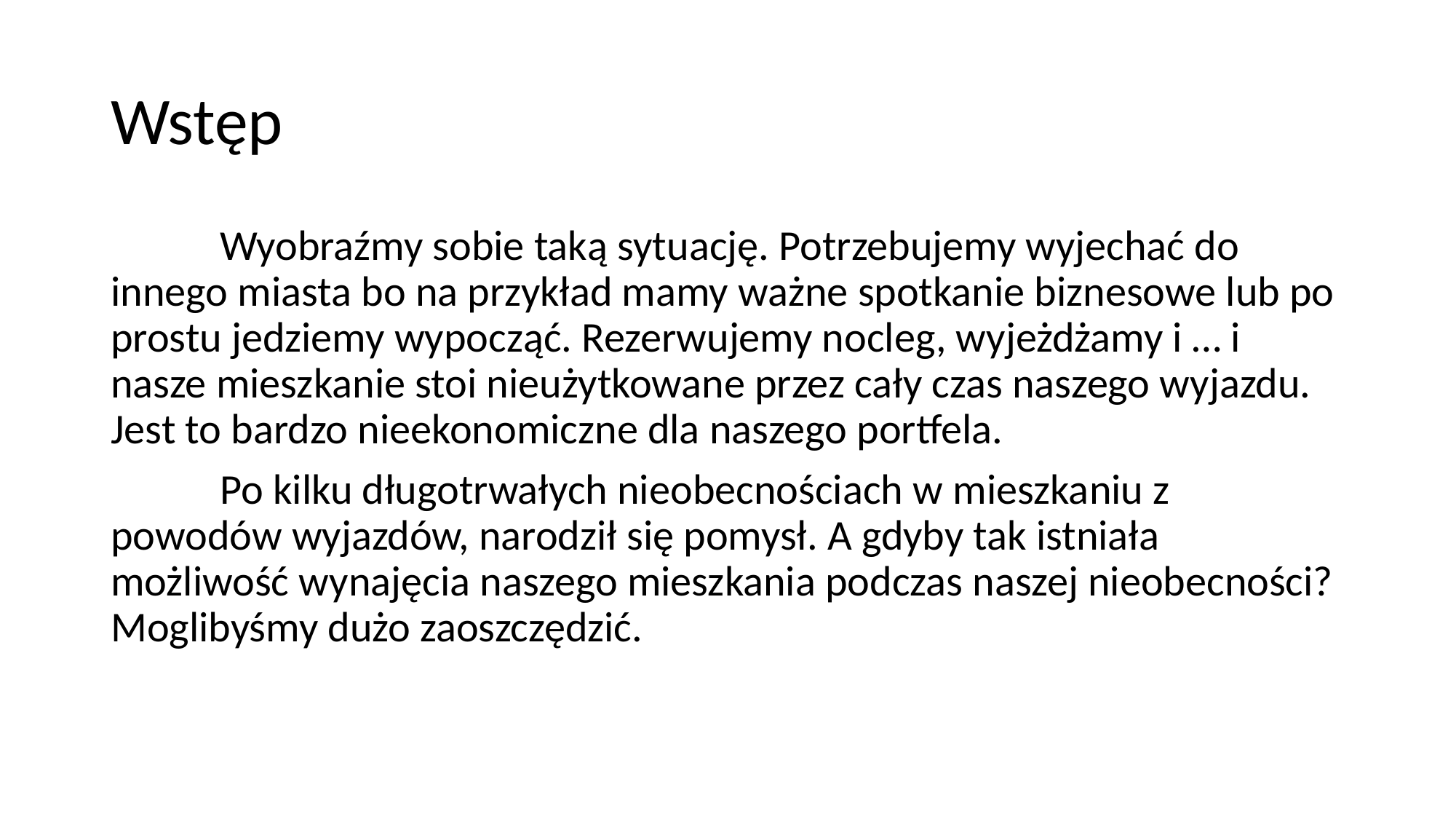

# Wstęp
	Wyobraźmy sobie taką sytuację. Potrzebujemy wyjechać do innego miasta bo na przykład mamy ważne spotkanie biznesowe lub po prostu jedziemy wypocząć. Rezerwujemy nocleg, wyjeżdżamy i … i nasze mieszkanie stoi nieużytkowane przez cały czas naszego wyjazdu. Jest to bardzo nieekonomiczne dla naszego portfela.
	Po kilku długotrwałych nieobecnościach w mieszkaniu z powodów wyjazdów, narodził się pomysł. A gdyby tak istniała możliwość wynajęcia naszego mieszkania podczas naszej nieobecności? Moglibyśmy dużo zaoszczędzić.